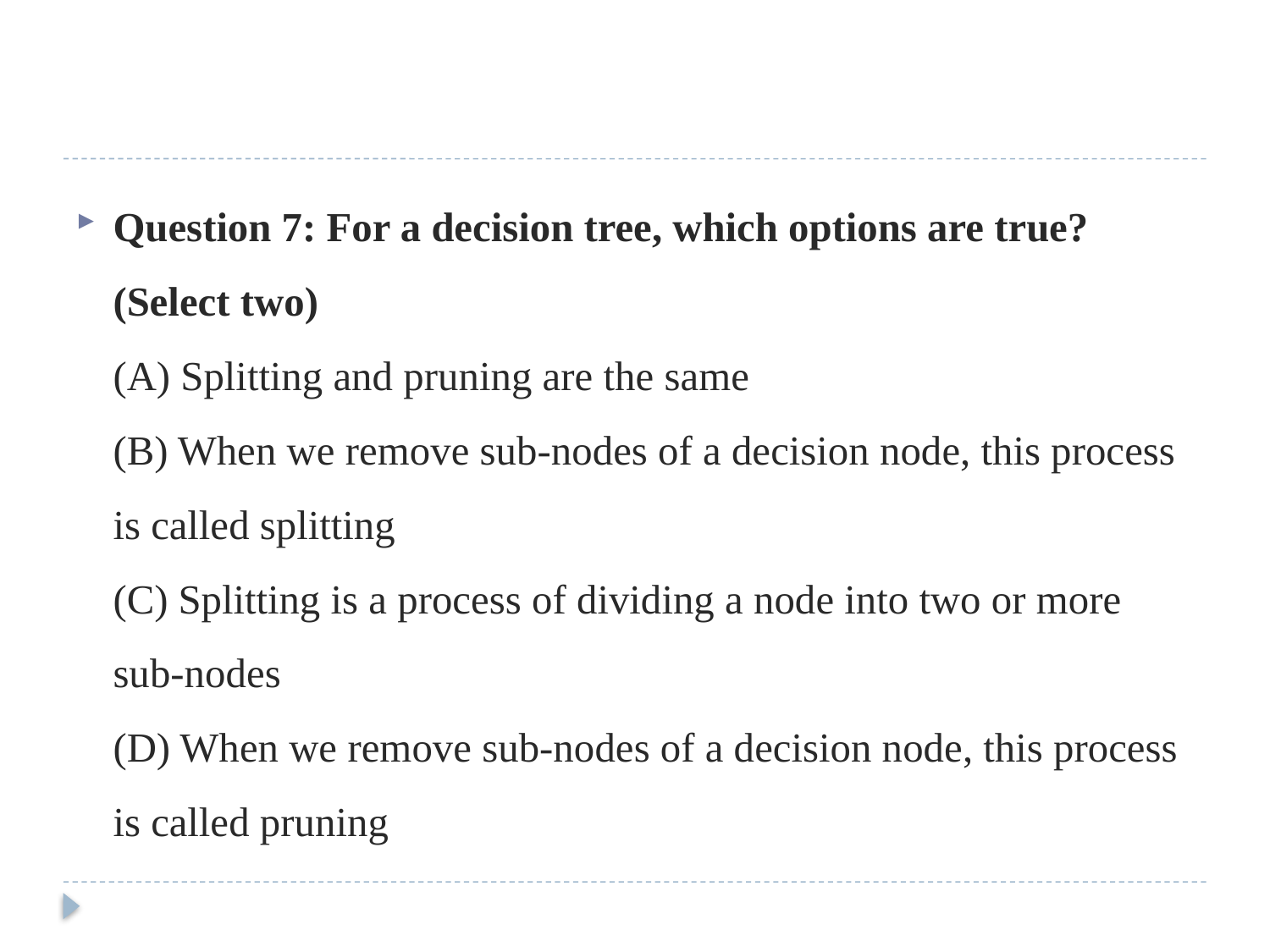

#
Question 7: For a decision tree, which options are true? (Select two)
(A) Splitting and pruning are the same
(B) When we remove sub-nodes of a decision node, this process is called splitting
(C) Splitting is a process of dividing a node into two or more sub-nodes
(D) When we remove sub-nodes of a decision node, this process is called pruning